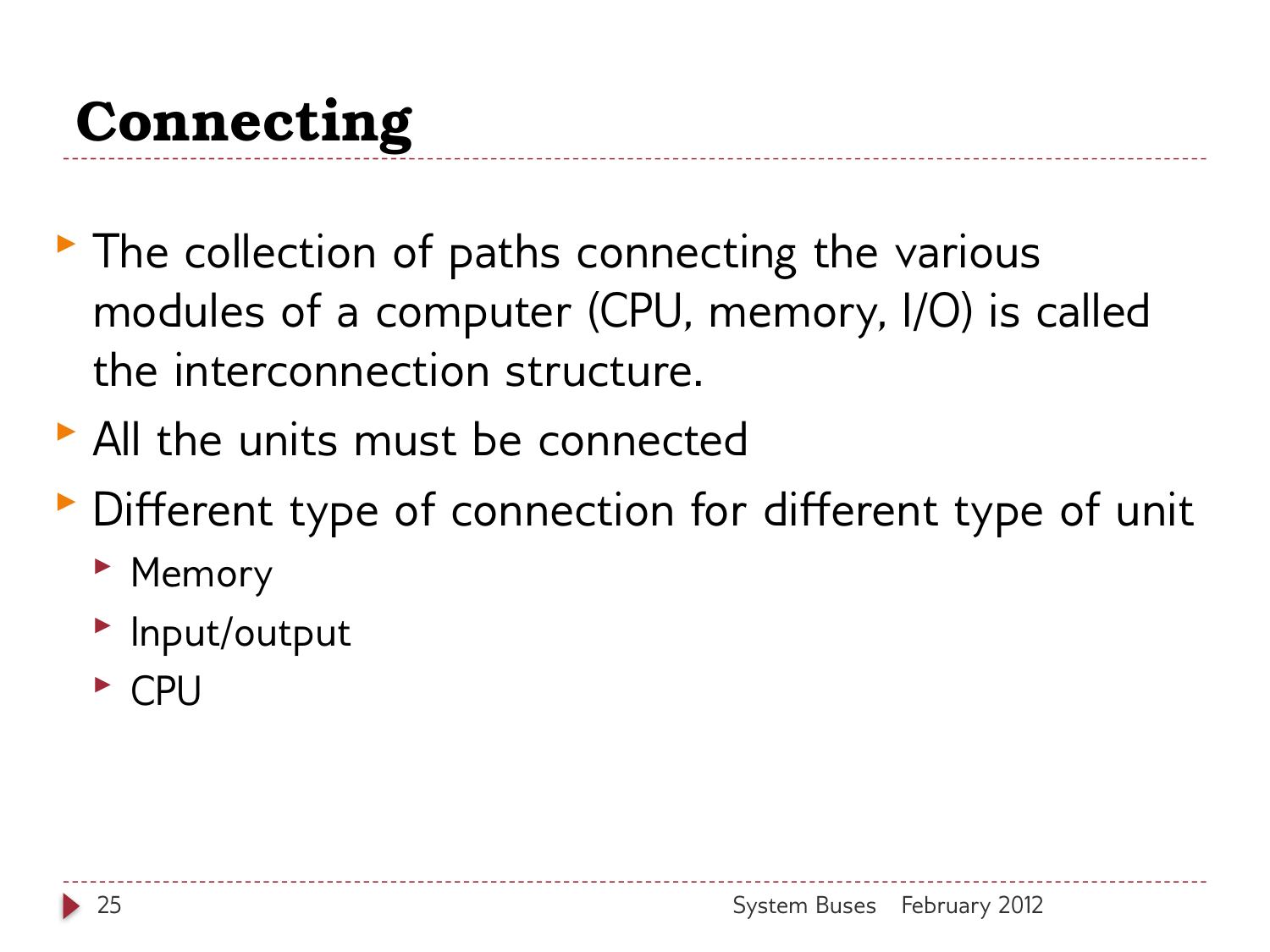

# Connecting
The collection of paths connecting the various modules of a computer (CPU, memory, I/O) is called the interconnection structure.
All the units must be connected
Different type of connection for different type of unit
Memory
Input/output
CPU
25
System Buses
February 2012